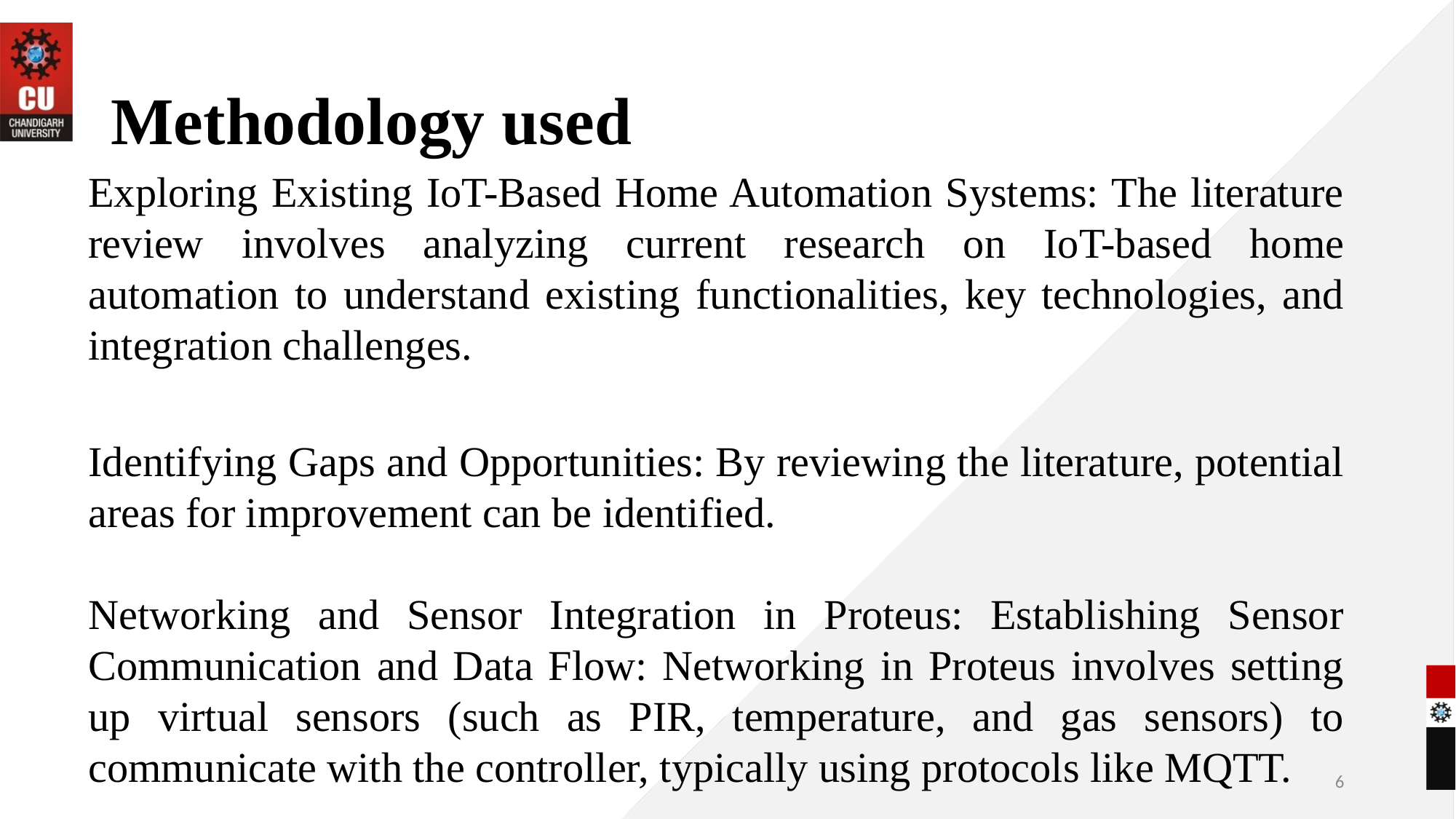

# Methodology used
Exploring Existing IoT-Based Home Automation Systems: The literature review involves analyzing current research on IoT-based home automation to understand existing functionalities, key technologies, and integration challenges.

Identifying Gaps and Opportunities: By reviewing the literature, potential areas for improvement can be identified.

Networking and Sensor Integration in Proteus: Establishing Sensor Communication and Data Flow: Networking in Proteus involves setting up virtual sensors (such as PIR, temperature, and gas sensors) to communicate with the controller, typically using protocols like MQTT.

6